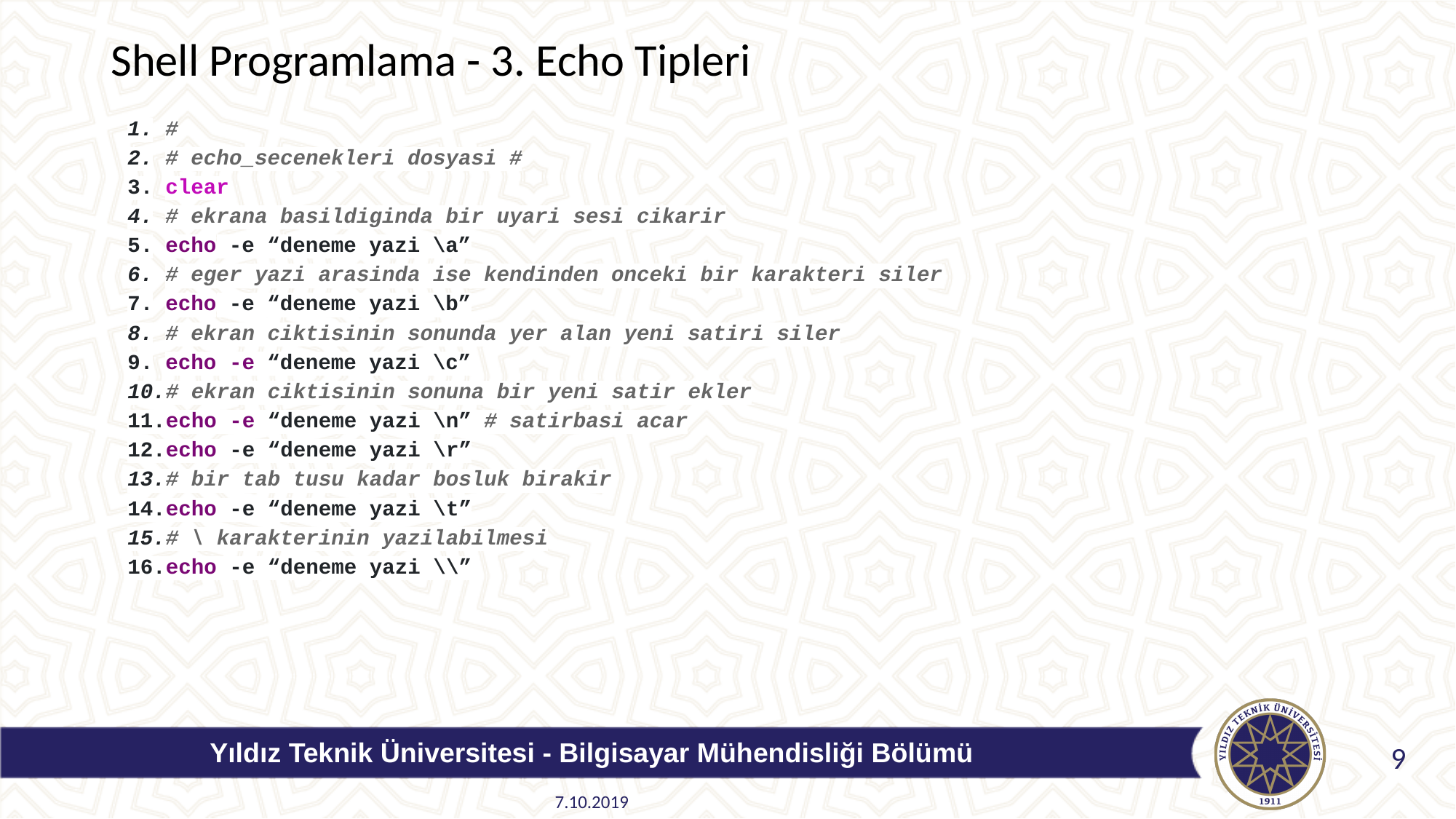

# Shell Programlama - 3. Echo Tipleri
#
# echo_secenekleri dosyasi #
clear
# ekrana basildiginda bir uyari sesi cikarir
echo -e “deneme yazi \a”
# eger yazi arasinda ise kendinden onceki bir karakteri siler
echo -e “deneme yazi \b”
# ekran ciktisinin sonunda yer alan yeni satiri siler
echo -e “deneme yazi \c”
# ekran ciktisinin sonuna bir yeni satir ekler
echo -e “deneme yazi \n” # satirbasi acar
echo -e “deneme yazi \r”
# bir tab tusu kadar bosluk birakir
echo -e “deneme yazi \t”
# \ karakterinin yazilabilmesi
echo -e “deneme yazi \\”

Yıldız Teknik Üniversitesi - Bilgisayar Mühendisliği Bölümü
9
7.10.2019